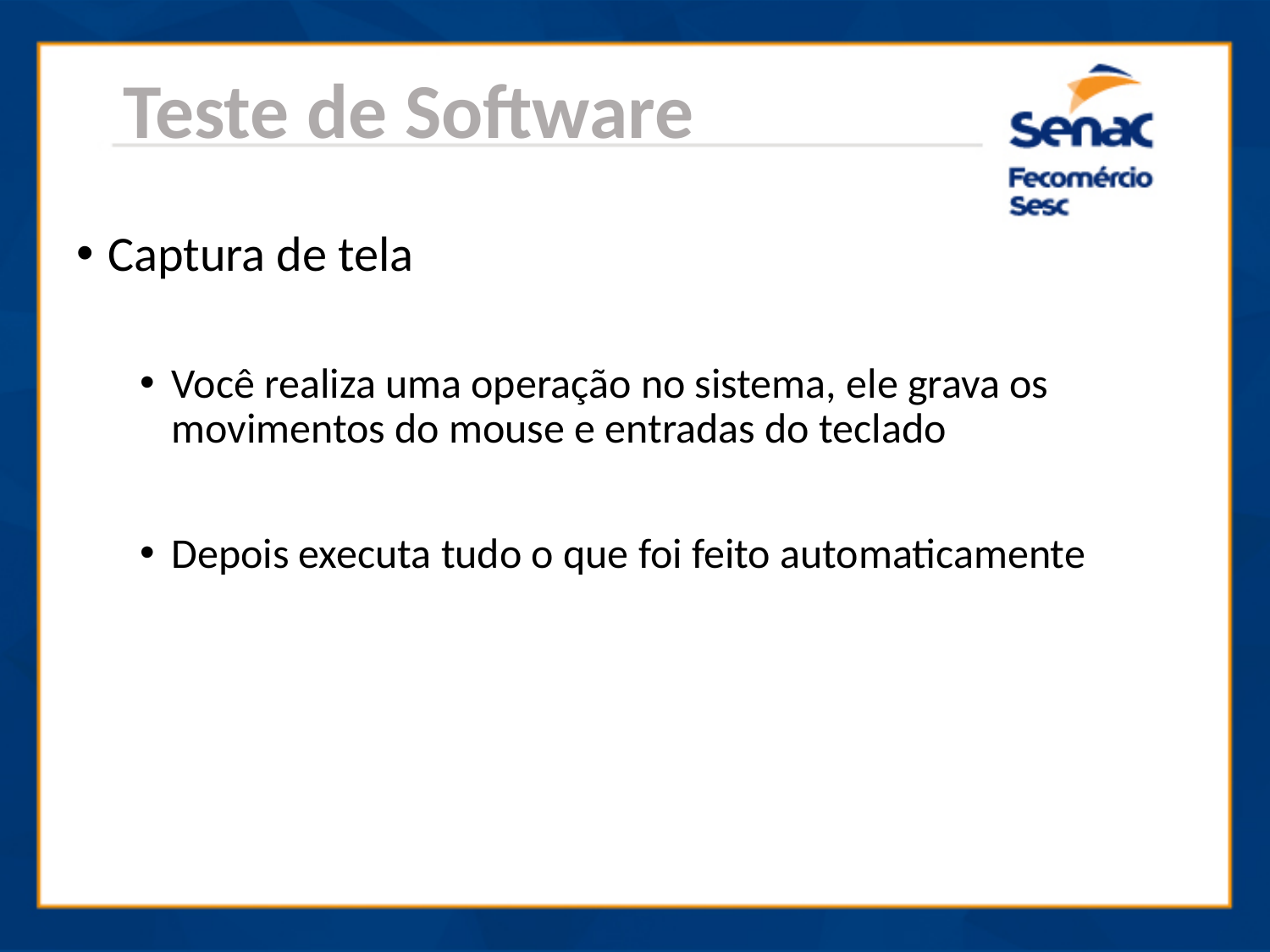

Teste de Software
Captura de tela

Você realiza uma operação no sistema, ele grava os movimentos do mouse e entradas do teclado

Depois executa tudo o que foi feito automaticamente